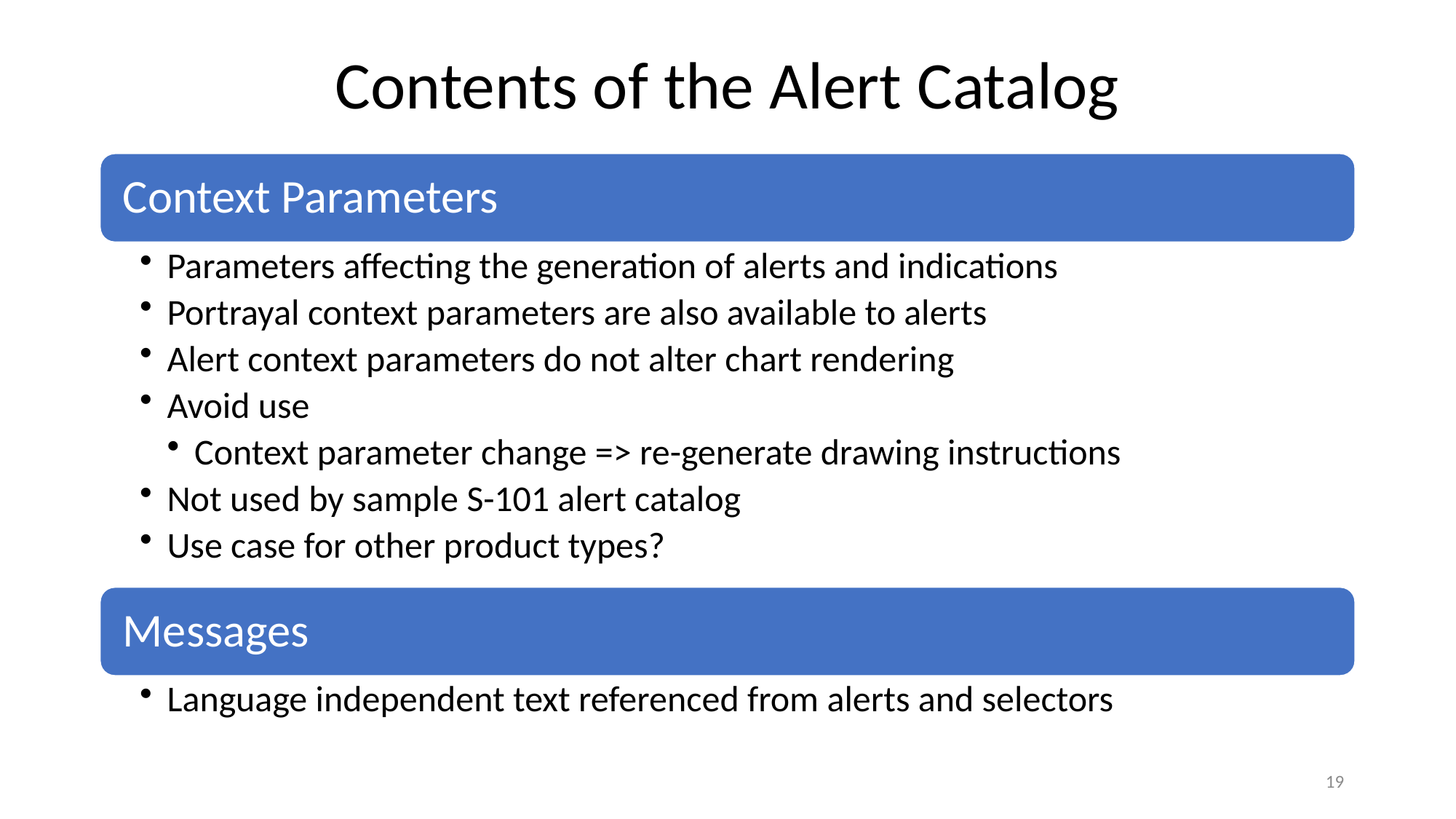

# Contents of the Alert Catalog
Context Parameters
Parameters affecting the generation of alerts and indications
Portrayal context parameters are also available to alerts
Alert context parameters do not alter chart rendering
Avoid use
Context parameter change => re-generate drawing instructions
Not used by sample S-101 alert catalog
Use case for other product types?
Messages
Language independent text referenced from alerts and selectors
19